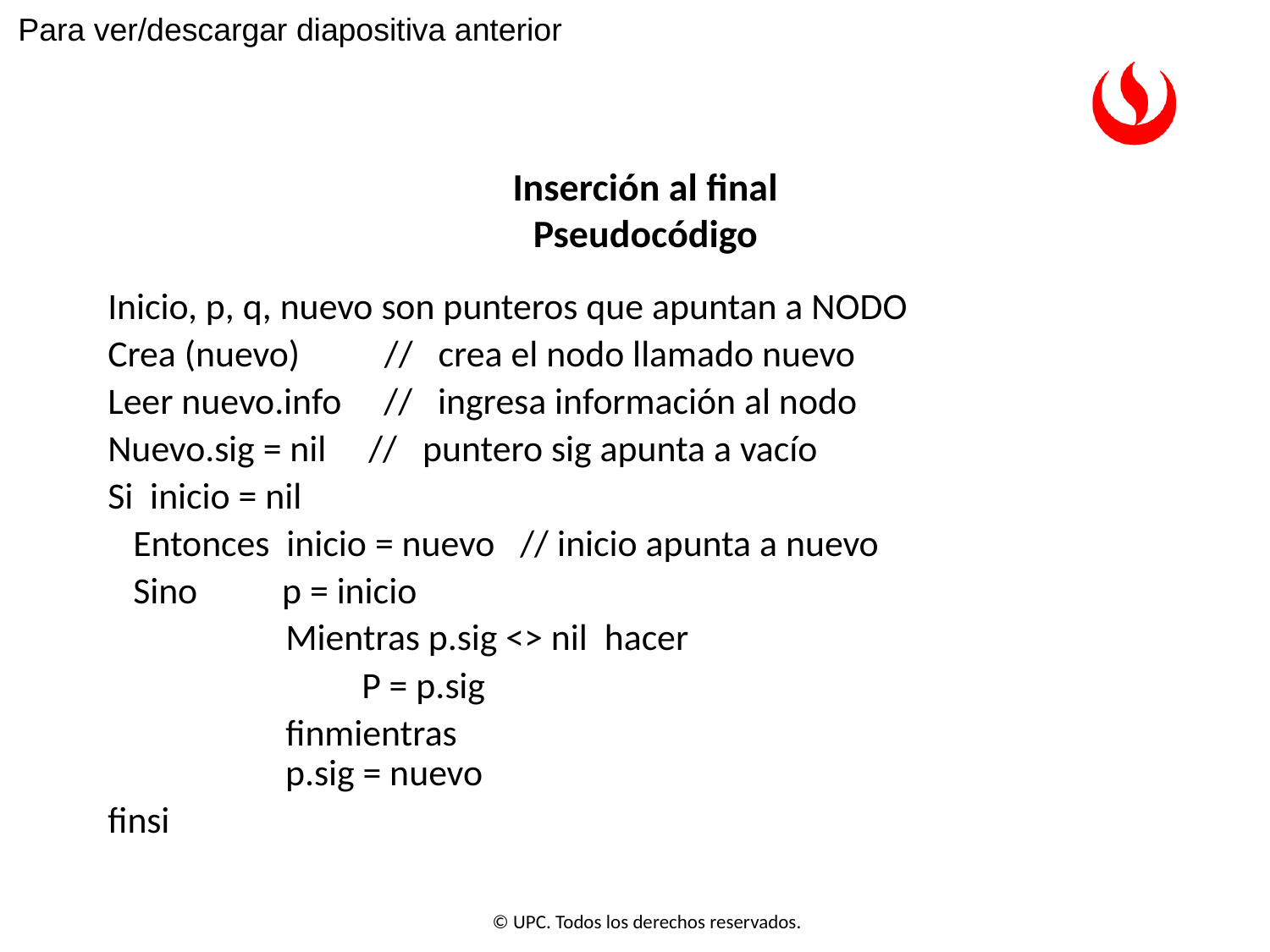

Para ver/descargar diapositiva anterior
# Inserción al final Pseudocódigo
Inicio, p, q, nuevo son punteros que apuntan a NODO
Crea (nuevo)          //   crea el nodo llamado nuevo
Leer nuevo.info     //   ingresa información al nodo
Nuevo.sig = nil     //   puntero sig apunta a vacío
Si  inicio = nil
   Entonces  inicio = nuevo   // inicio apunta a nuevo
   Sino          p = inicio
	      Mientras p.sig <> nil  hacer
         	        	P = p.sig
	      finmientras		     			              	             	      p.sig = nuevo
finsi